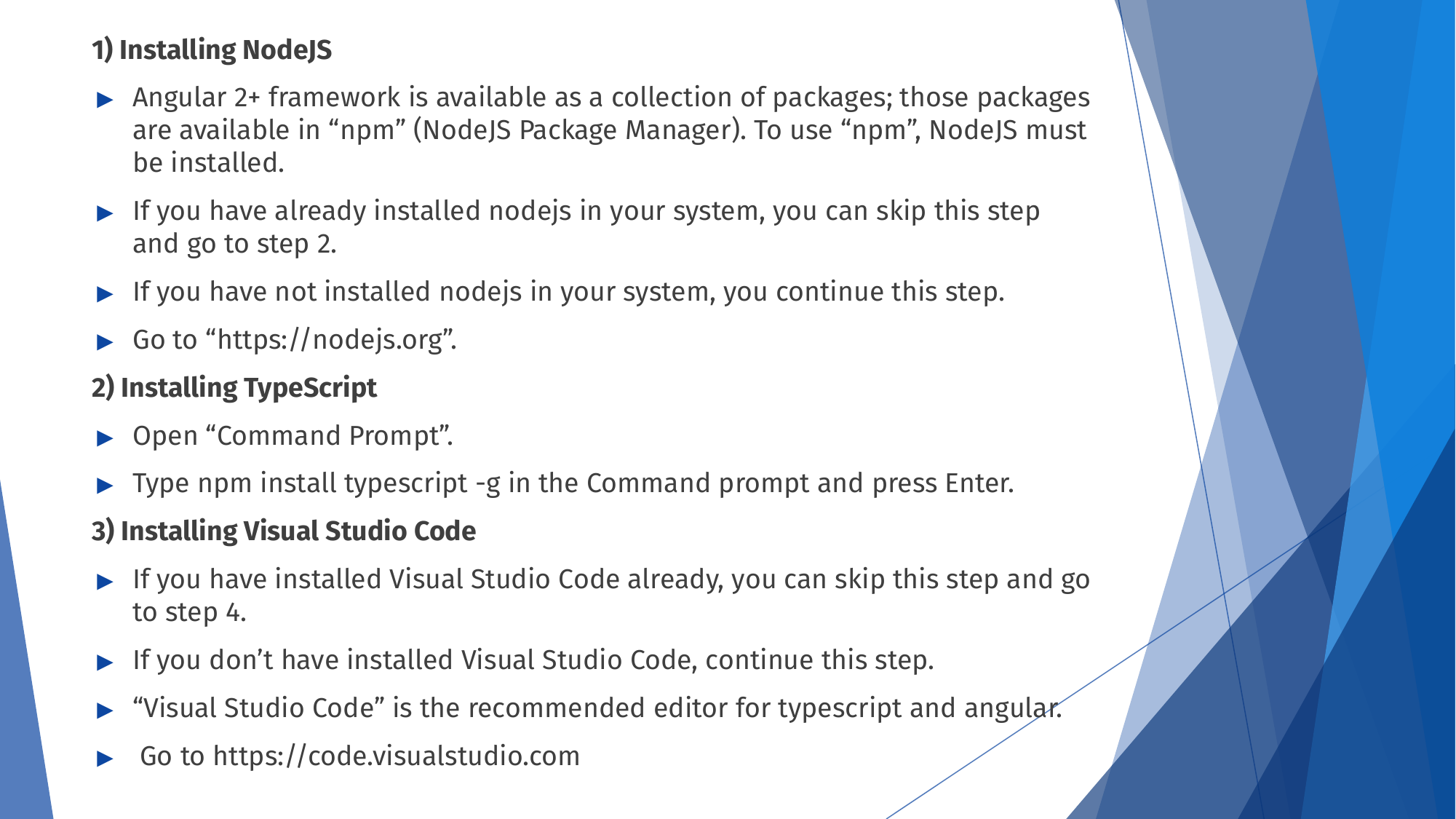

1) Installing NodeJS
Angular 2+ framework is available as a collection of packages; those packages are available in “npm” (NodeJS Package Manager). To use “npm”, NodeJS must be installed.
If you have already installed nodejs in your system, you can skip this step and go to step 2.
If you have not installed nodejs in your system, you continue this step.
Go to “https://nodejs.org”.
2) Installing TypeScript
Open “Command Prompt”.
Type npm install typescript -g in the Command prompt and press Enter.
3) Installing Visual Studio Code
If you have installed Visual Studio Code already, you can skip this step and go to step 4.
If you don’t have installed Visual Studio Code, continue this step.
“Visual Studio Code” is the recommended editor for typescript and angular.
 Go to https://code.visualstudio.com